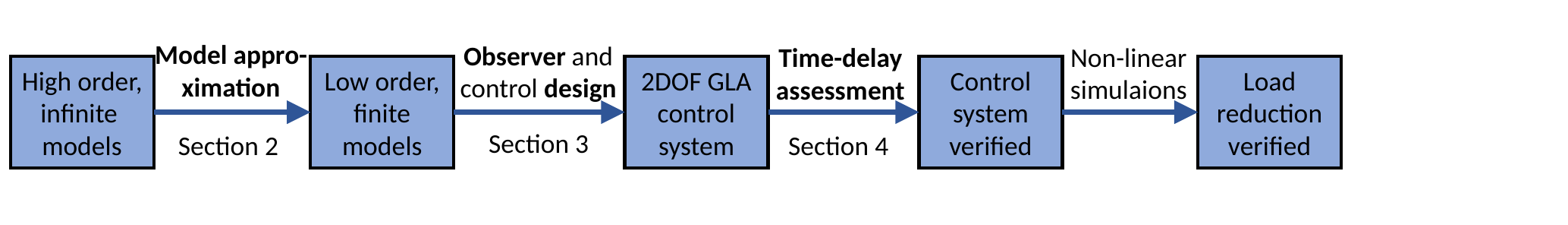

Model appro-ximation
Observer and control design
Non-linear
simulaions
Time-delay assessment
High order, infinite
models
Low order, finite
models
2DOF GLA control system
Load reduction verified
Control system verified
Section 3
Section 2
Section 4